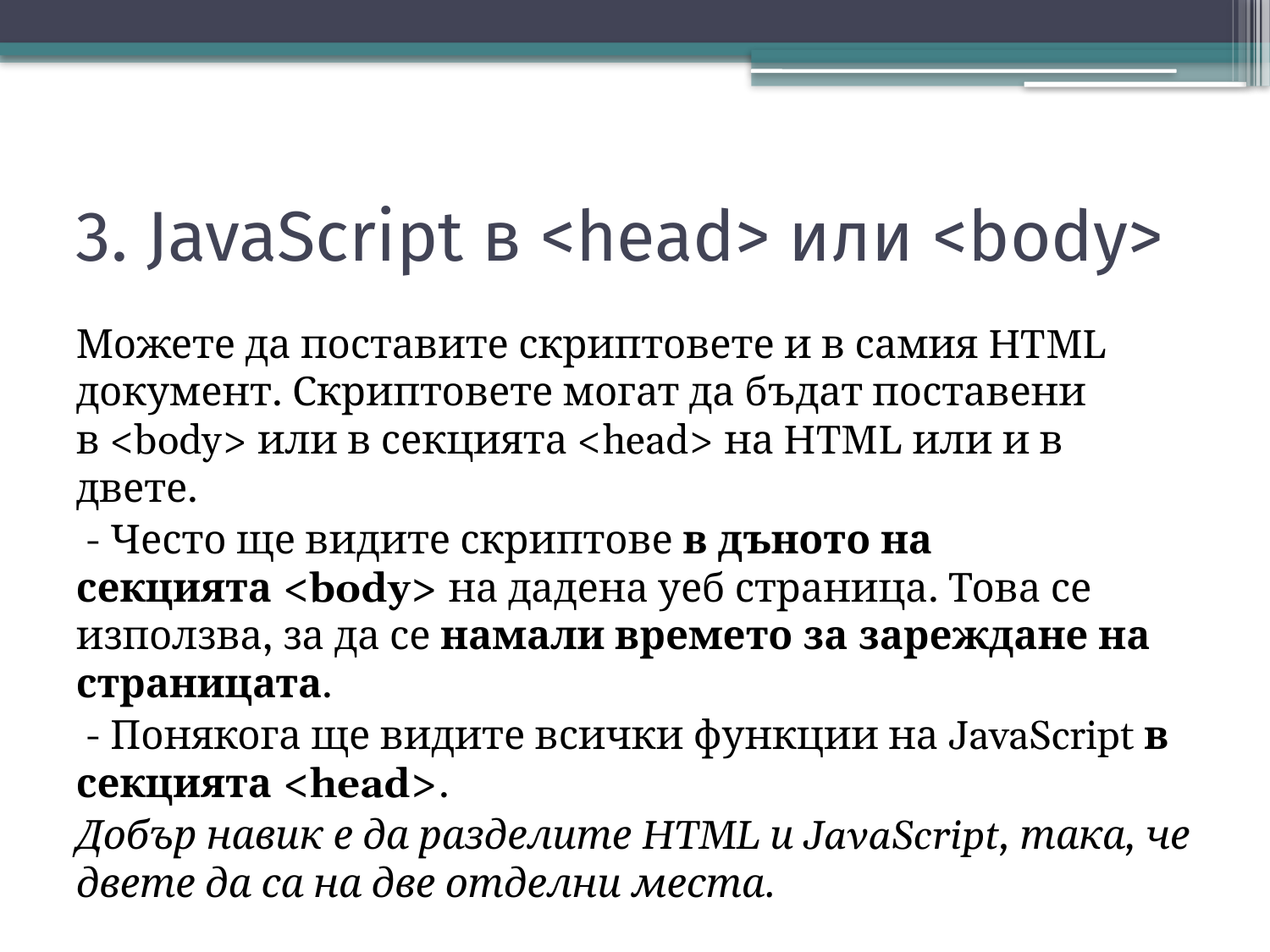

# 3. JavaScript в <head> или <body>
Можете да поставите скриптовете и в самия HTML документ. Скриптовете могат да бъдат поставени в <body> или в секцията <head> на HTML или и в двете.
 - Често ще видите скриптове в дъното на секцията <body> на дадена уеб страница. Това се използва, за да се намали времето за зареждане на страницата.
 - Понякога ще видите всички функции на JavaScript в секцията <head>.
Добър навик е да разделите HTML и JavaScript, така, че двете да са на две отделни места.